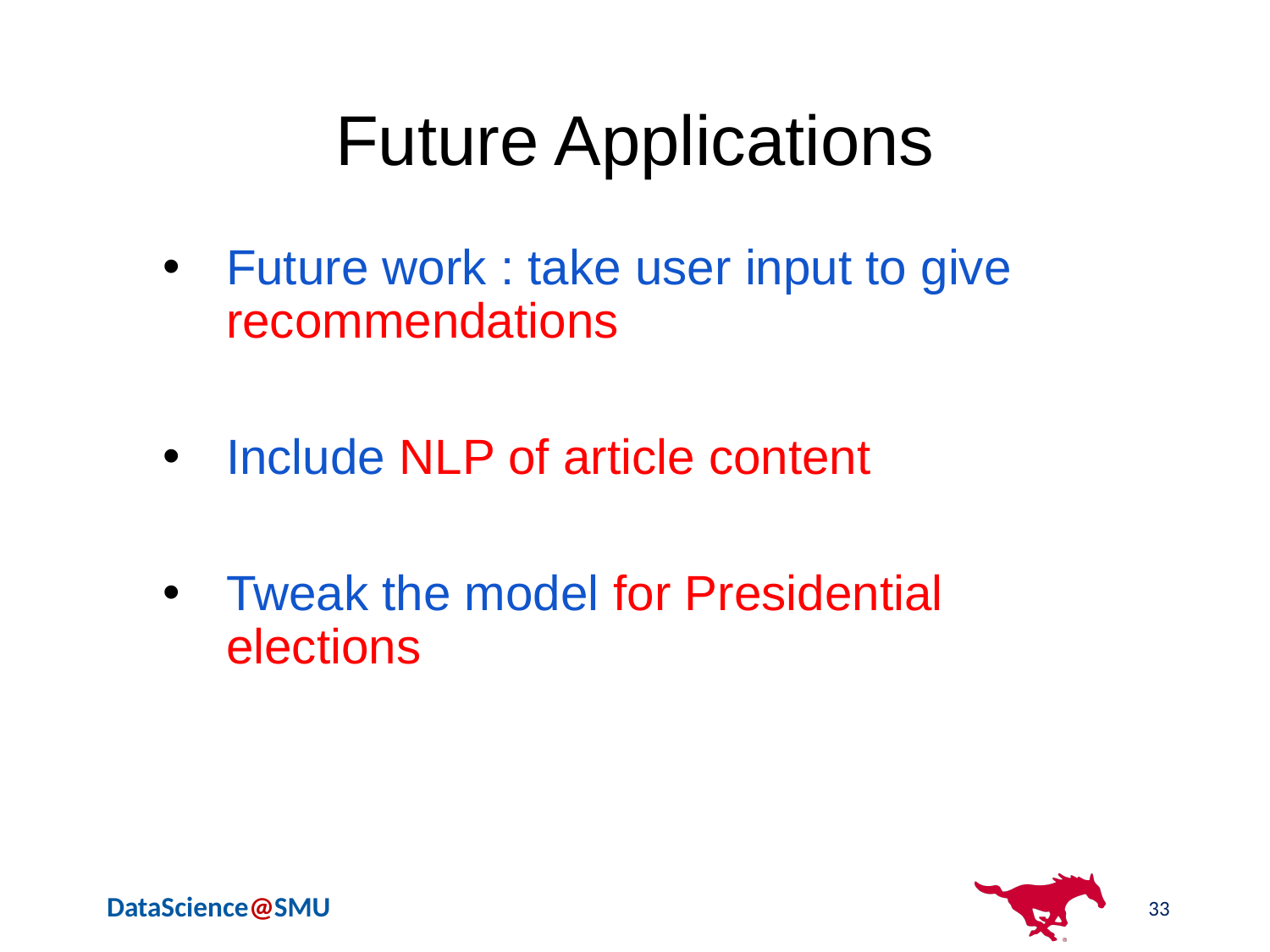

# Future Applications

Future work : take user input to give recommendations

Include NLP of article content

Tweak the model for Presidential elections

33